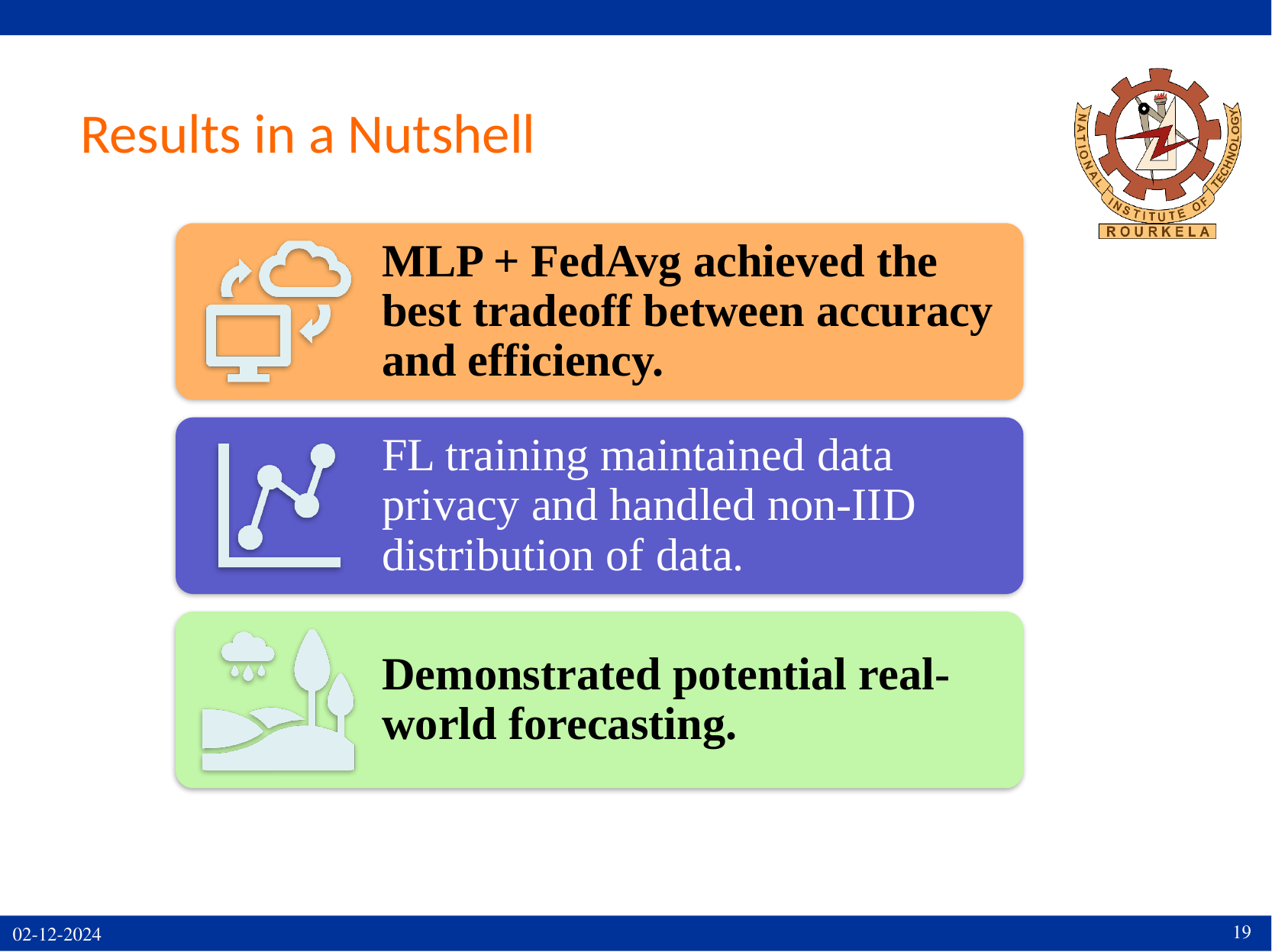

# Results in a Nutshell
MLP + FedAvg achieved the best tradeoff between accuracy and efficiency.
FL training maintained data privacy and handled non-IID distribution of data.
Demonstrated potential real-world forecasting.
19
02-12-2024